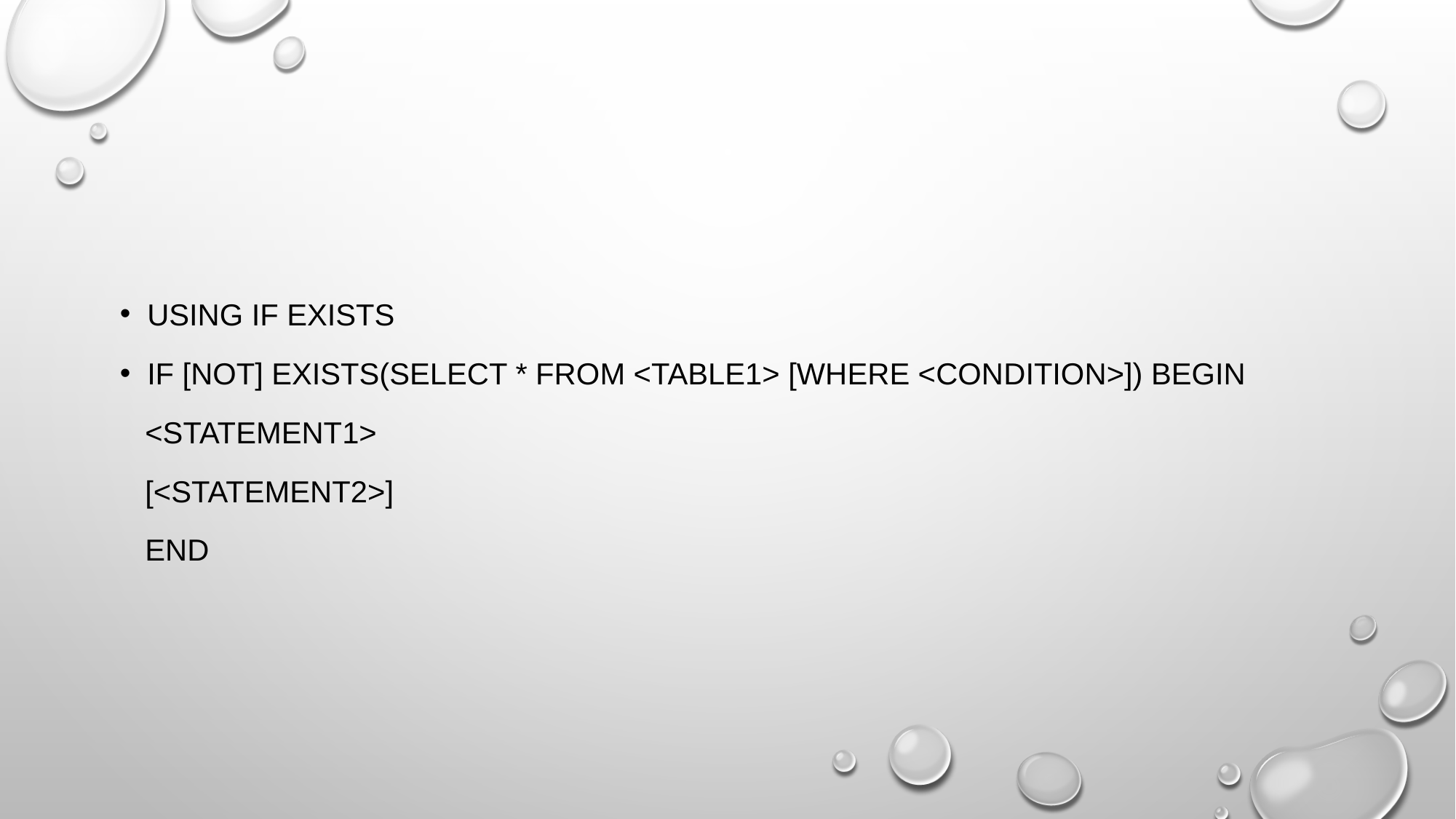

#
Using IF EXISTS
IF [NOT] EXISTS(SELECT * FROM <TABLE1> [WHERE <condition>]) BEGIN
   <statement1>
   [<statement2>]
   END